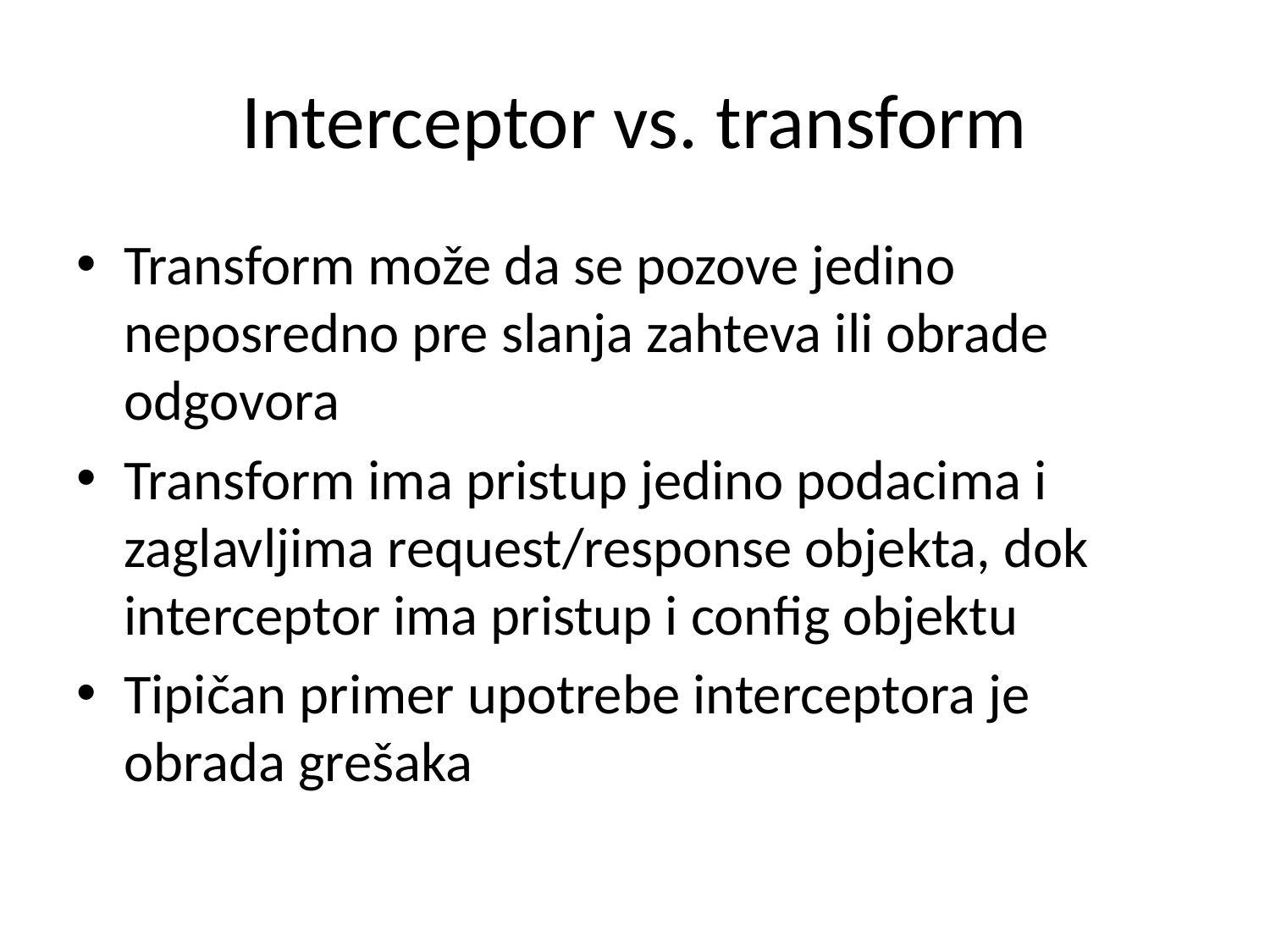

# Interceptor vs. transform
Transform može da se pozove jedino neposredno pre slanja zahteva ili obrade odgovora
Transform ima pristup jedino podacima i zaglavljima request/response objekta, dok interceptor ima pristup i config objektu
Tipičan primer upotrebe interceptora je obrada grešaka